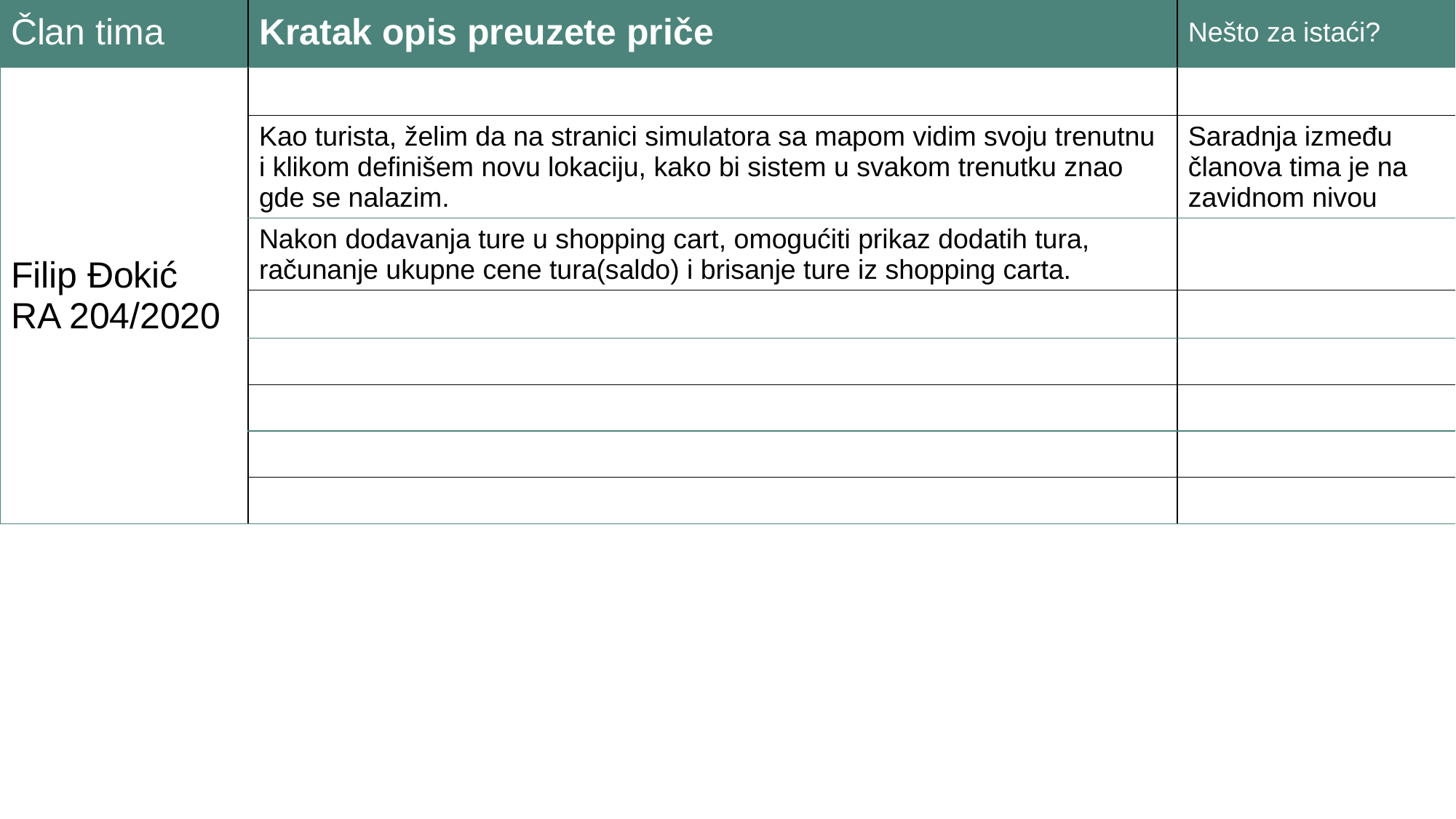

| Član tima | Kratak opis preuzete priče | Nešto za istaći? |
| --- | --- | --- |
| Filip Đokić RA 204/2020 |  |  |
|  | Kao turista, želim da na stranici simulatora sa mapom vidim svoju trenutnu i klikom definišem novu lokaciju, kako bi sistem u svakom trenutku znao gde se nalazim. | Saradnja između članova tima je na zavidnom nivou |
|  | Nakon dodavanja ture u shopping cart, omogućiti prikaz dodatih tura, računanje ukupne cene tura(saldo) i brisanje ture iz shopping carta. |  |
|  |  |  |
|  |  |  |
|  |  |  |
|  |  |  |
|  |  |  |